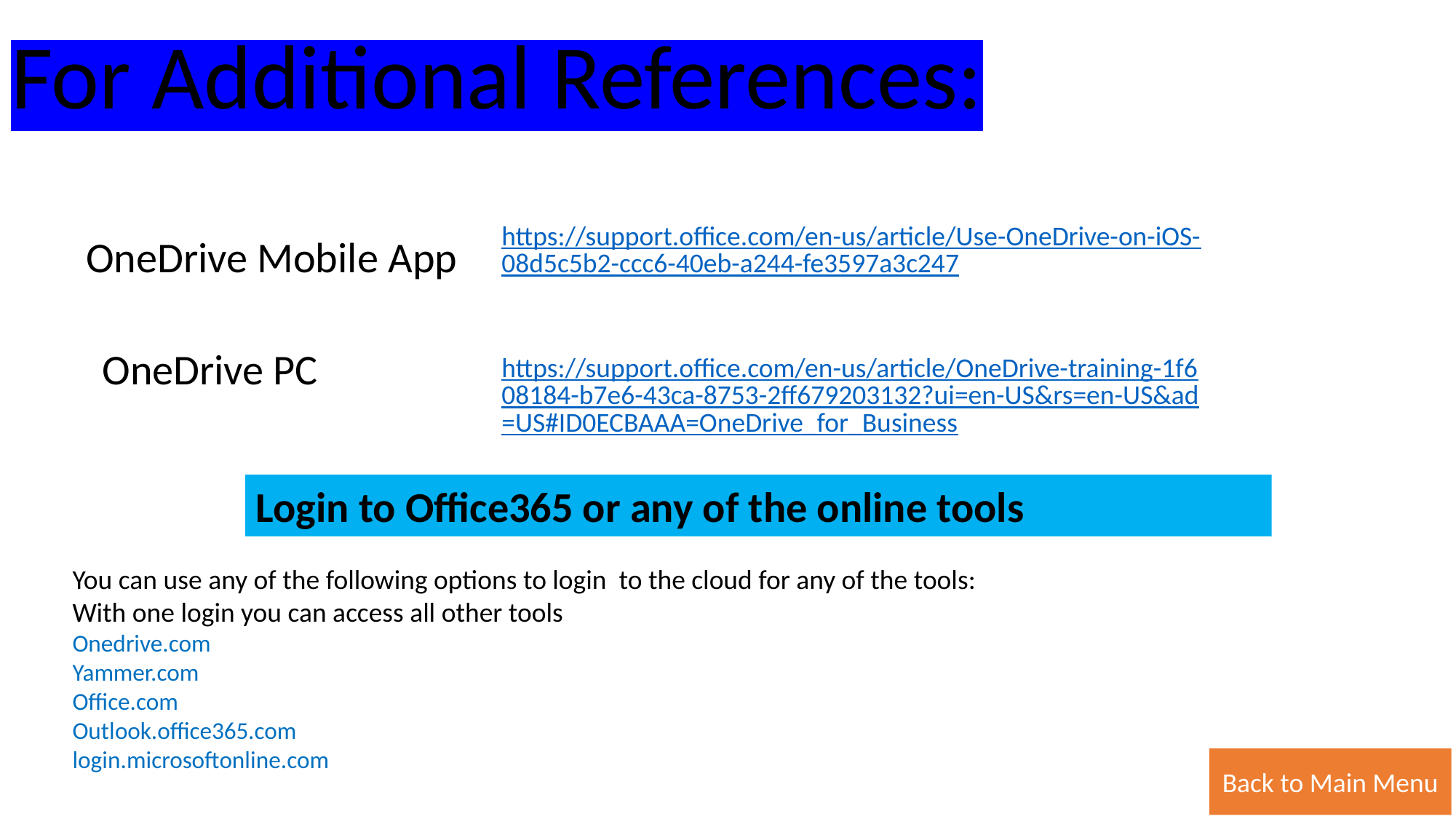

# For Additional References:
https://support.office.com/en-us/article/Use-OneDrive-on-iOS-08d5c5b2-ccc6-40eb-a244-fe3597a3c247

OneDrive Mobile App
OneDrive PC
https://support.office.com/en-us/article/OneDrive-training-1f608184-b7e6-43ca-8753-2ff679203132?ui=en-US&rs=en-US&ad=US#ID0ECBAAA=OneDrive_for_Business
Login to Office365 or any of the online tools
You can use any of the following options to login  to the cloud for any of the tools:
With one login you can access all other tools
Onedrive.com
Yammer.com
Office.com
Outlook.office365.com
login.microsoftonline.com
Back to Main Menu